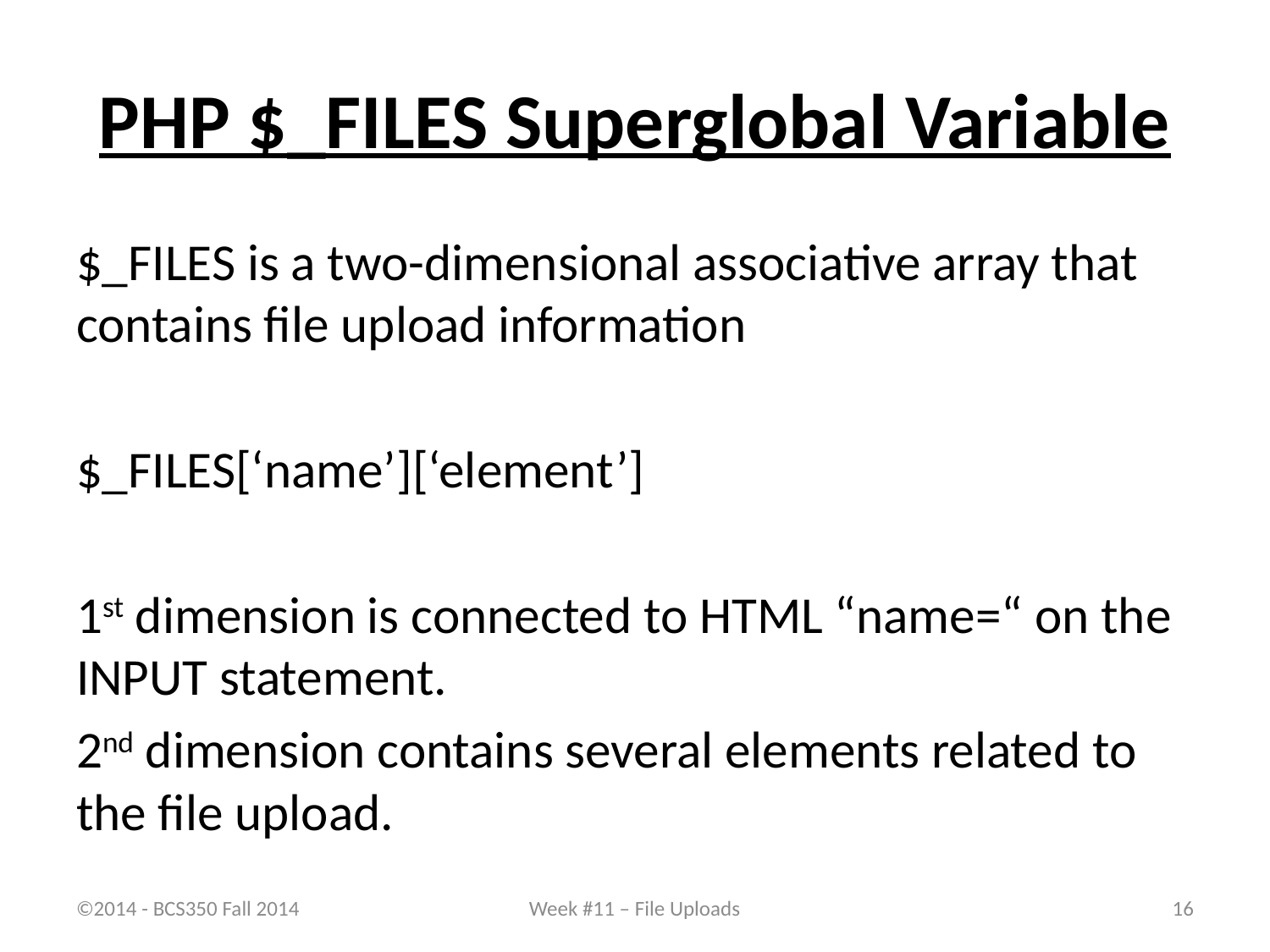

# PHP $_FILES Superglobal Variable
$_FILES is a two-dimensional associative array that contains file upload information

$_FILES[‘name’][‘element’]

1st dimension is connected to HTML “name=“ on the INPUT statement.
2nd dimension contains several elements related to the file upload.
©2014 - BCS350 Fall 2014
Week #11 – File Uploads
16